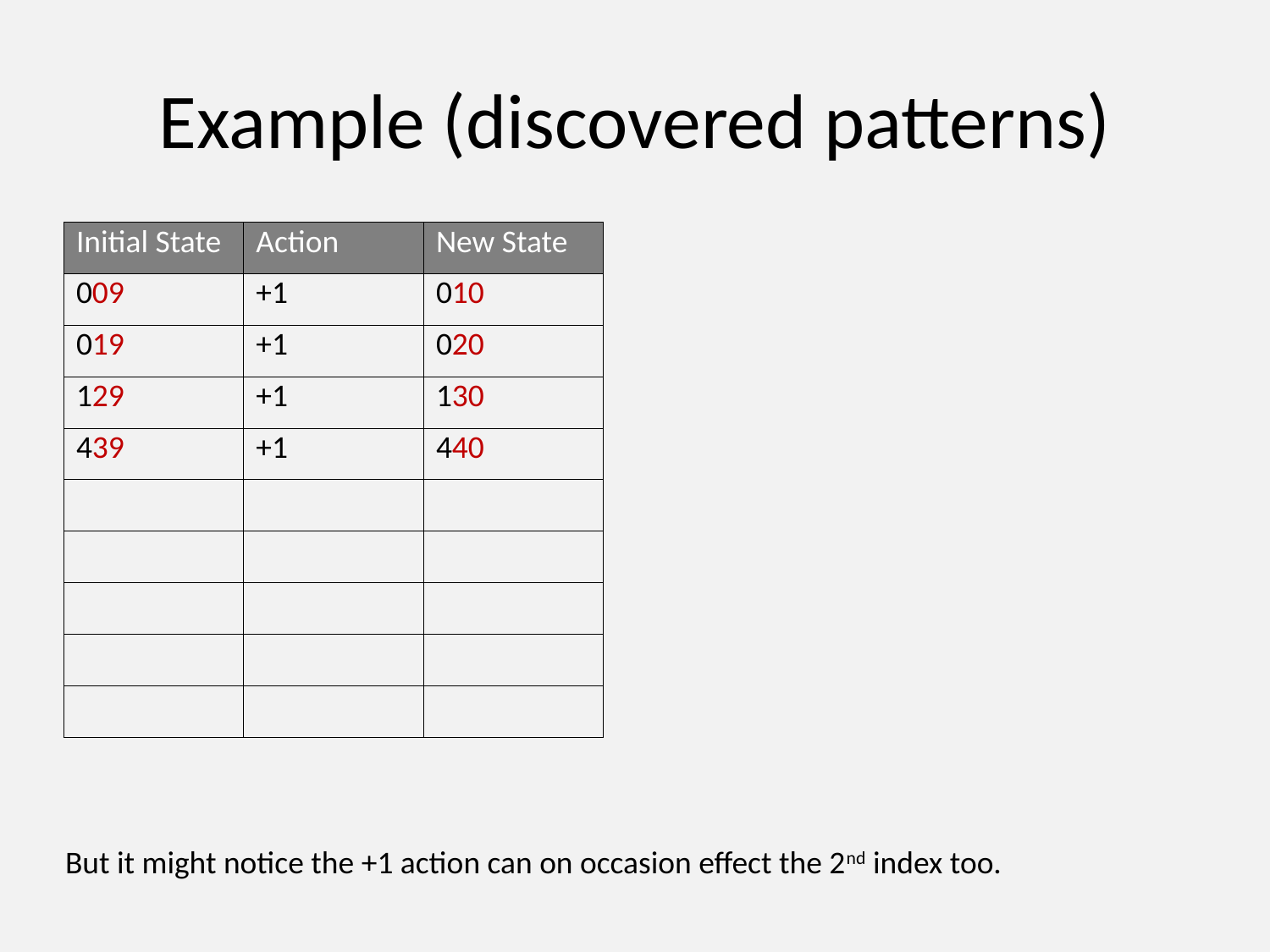

# Example (discovered patterns)
| Initial State | Action | New State |
| --- | --- | --- |
| 009 | +1 | 010 |
| 019 | +1 | 020 |
| 129 | +1 | 130 |
| 439 | +1 | 440 |
|  |  |  |
|  |  |  |
|  |  |  |
|  |  |  |
|  |  |  |
But it might notice the +1 action can on occasion effect the 2nd index too.